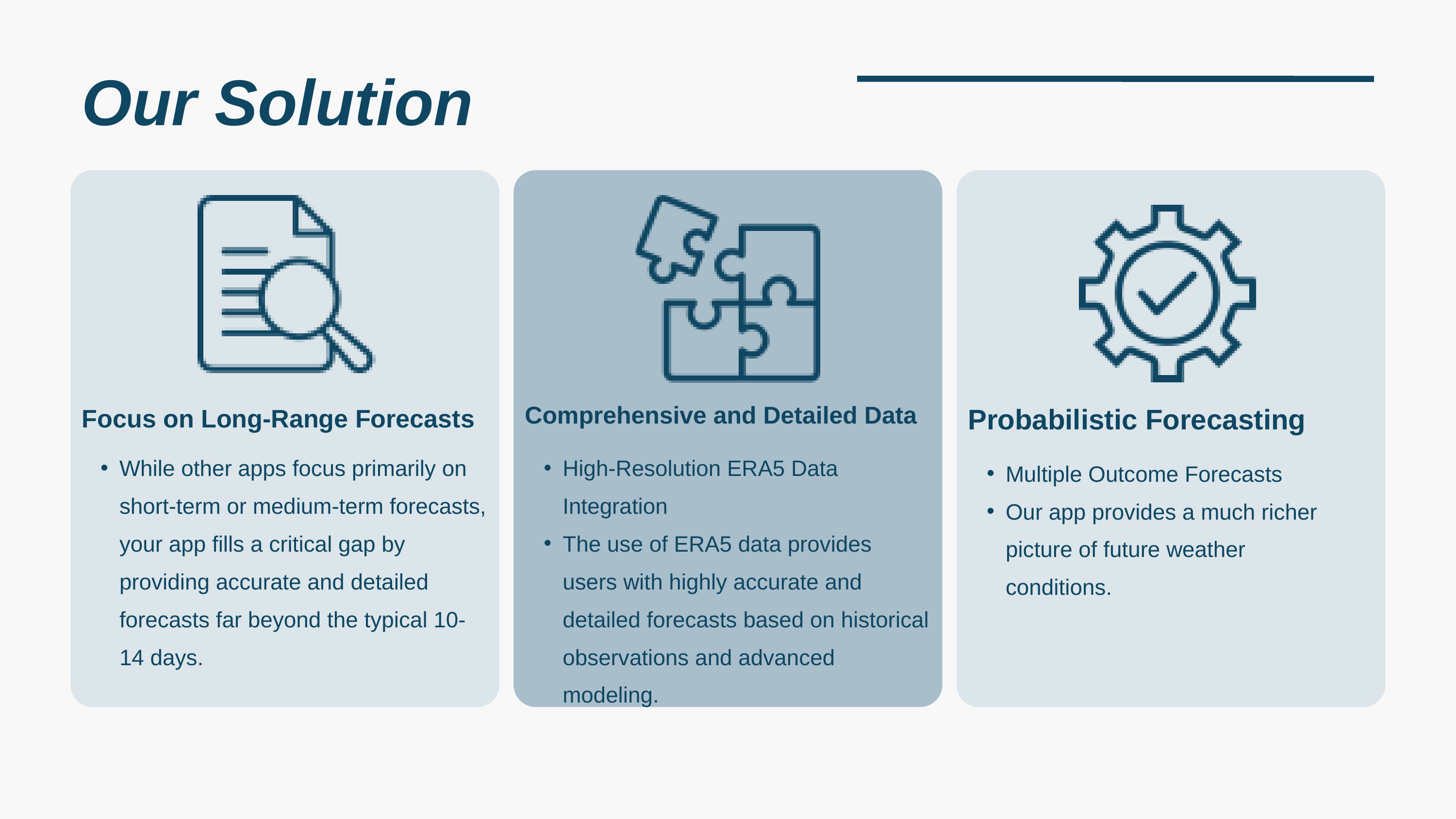

Our Solution

Comprehensive and Detailed Data
Probabilistic Forecasting
Focus on Long-Range Forecasts
While other apps focus primarily on short-term or medium-term forecasts, your app fills a critical gap by providing accurate and detailed forecasts far beyond the typical 10-14 days.
High-Resolution ERA5 Data Integration
The use of ERA5 data provides users with highly accurate and detailed forecasts based on historical observations and advanced modeling.
Multiple Outcome Forecasts
Our app provides a much richer picture of future weather conditions.